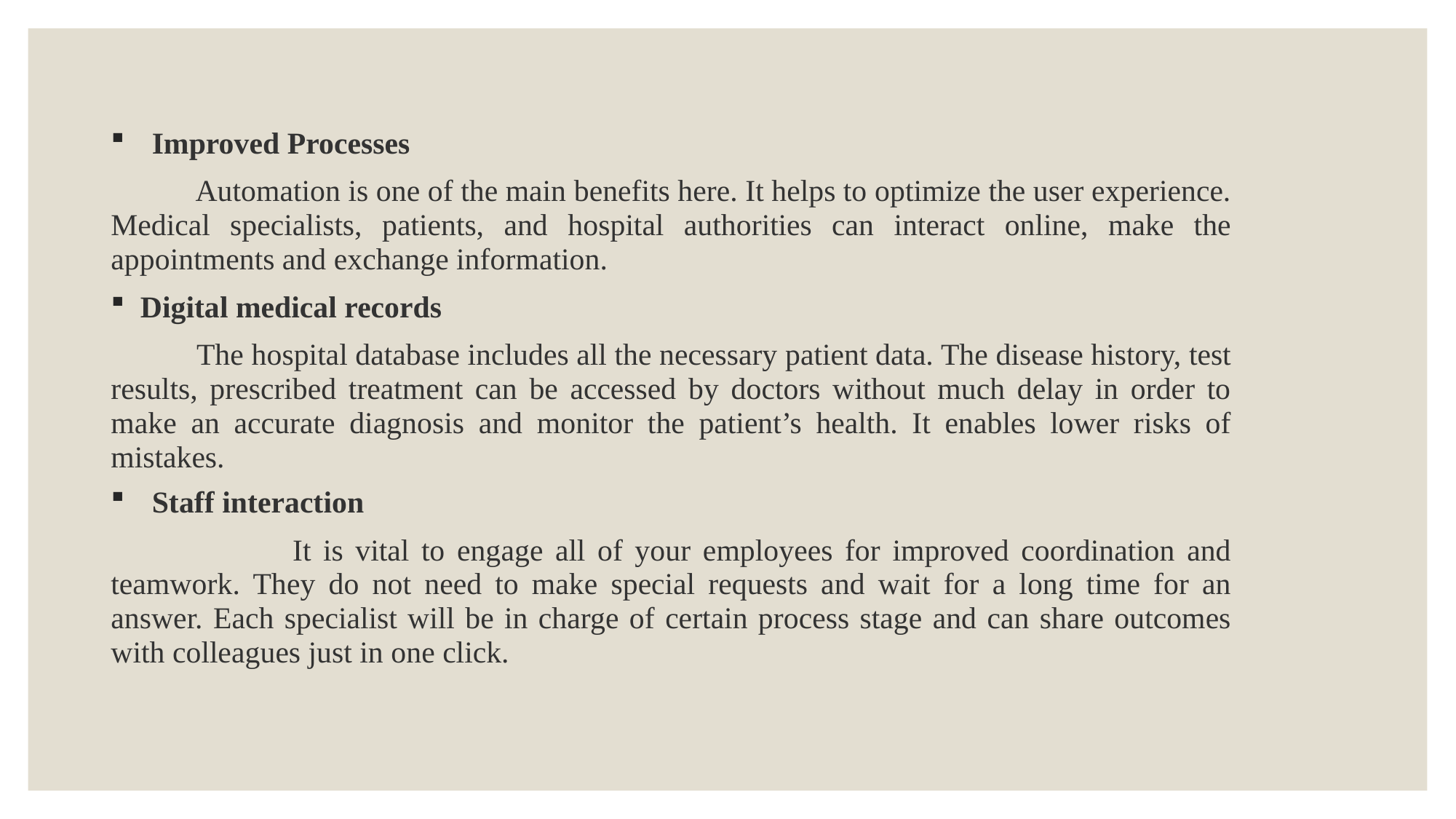

#
Improved Processes
           Automation is one of the main benefits here. It helps to optimize the user experience. Medical specialists, patients, and hospital authorities can interact online, make the appointments and exchange information.
 Digital medical records
           The hospital database includes all the necessary patient data. The disease history, test results, prescribed treatment can be accessed by doctors without much delay in order to make an accurate diagnosis and monitor the patient’s health. It enables lower risks of mistakes.
Staff interaction
               It is vital to engage all of your employees for improved coordination and teamwork. They do not need to make special requests and wait for a long time for an answer. Each specialist will be in charge of certain process stage and can share outcomes with colleagues just in one click.